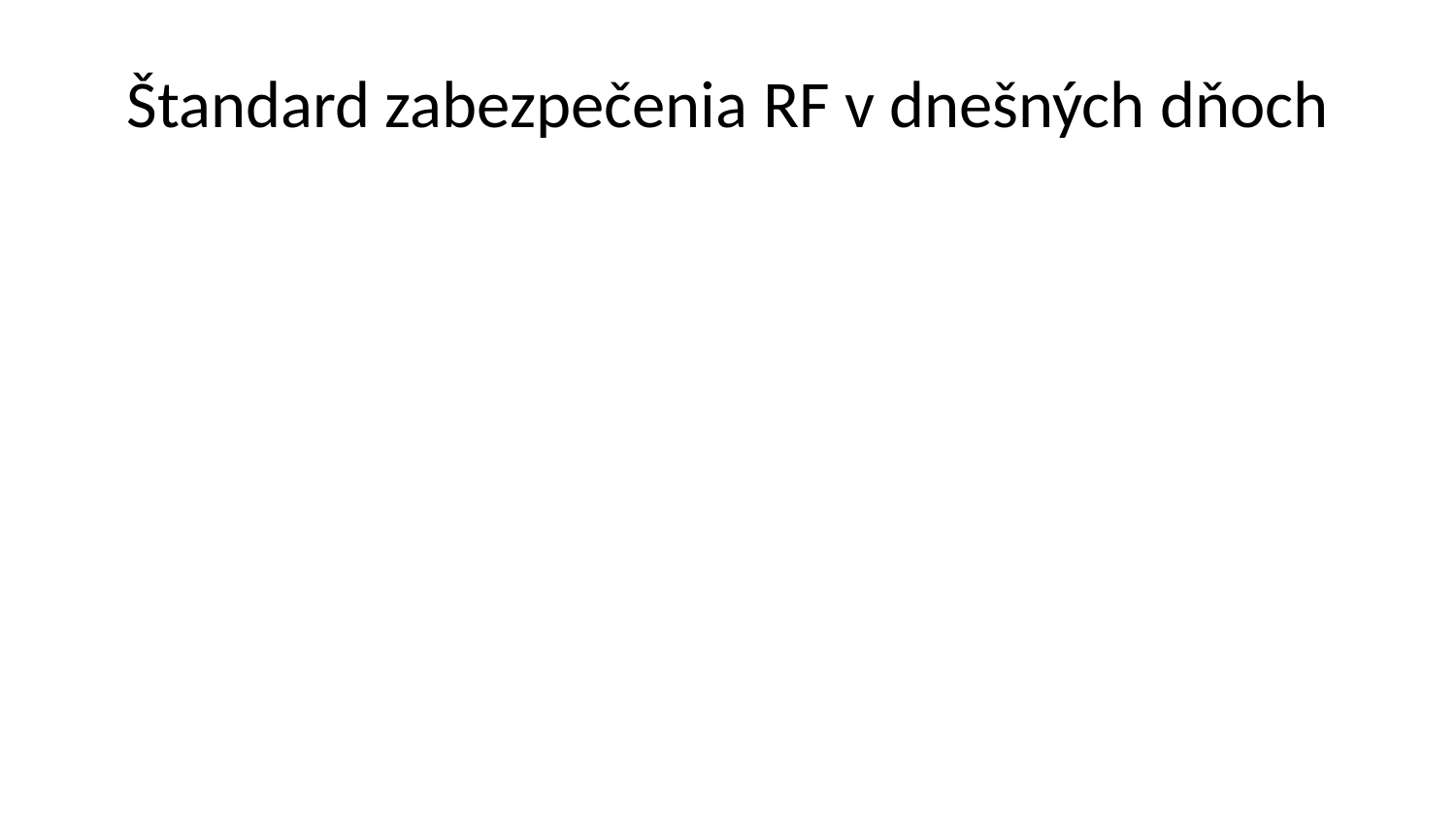

# Štandard zabezpečenia RF v dnešných dňoch